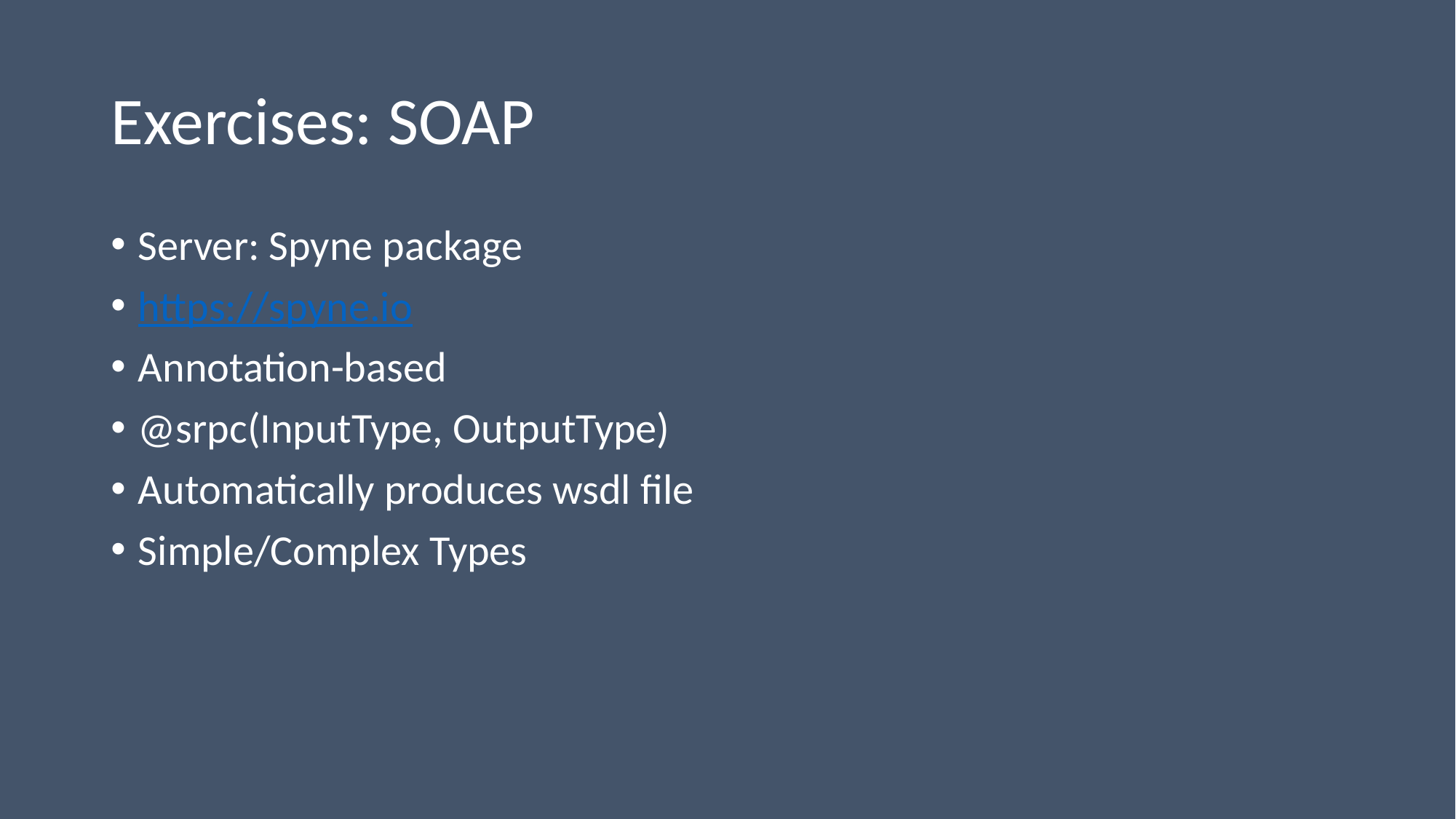

# Exercises: SOAP
Server: Spyne package
https://spyne.io
Annotation-based
@srpc(InputType, OutputType)
Automatically produces wsdl file
Simple/Complex Types